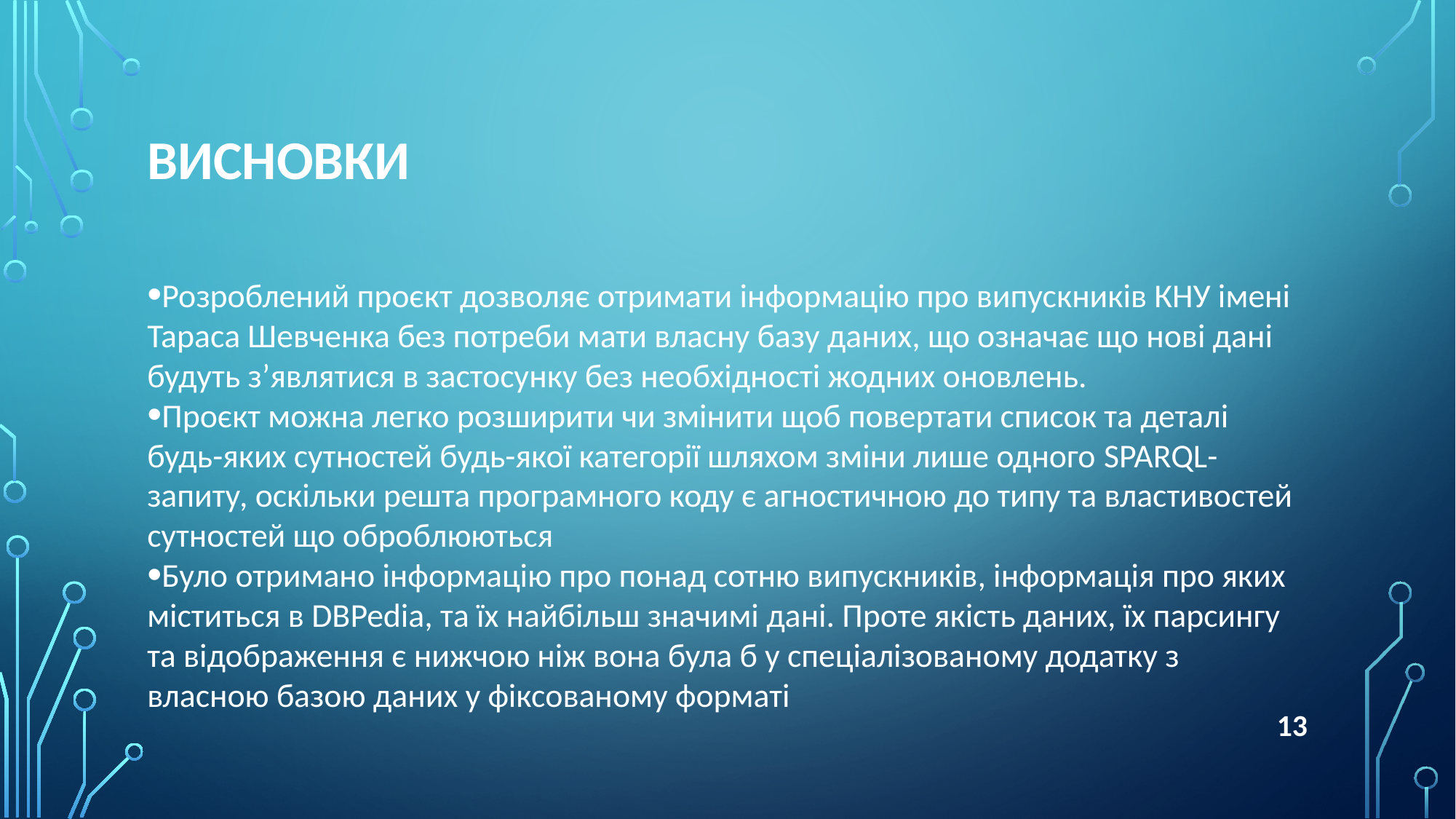

# Висновки
Розроблений проєкт дозволяє отримати інформацію про випускників КНУ імені Тараса Шевченка без потреби мати власну базу даних, що означає що нові дані будуть з’являтися в застосунку без необхідності жодних оновлень.
Проєкт можна легко розширити чи змінити щоб повертати список та деталі будь-яких сутностей будь-якої категорії шляхом зміни лише одного SPARQL-запиту, оскільки решта програмного коду є агностичною до типу та властивостей сутностей що оброблюються
Було отримано інформацію про понад сотню випускників, інформація про яких міститься в DBPedia, та їх найбільш значимі дані. Проте якість даних, їх парсингу та відображення є нижчою ніж вона була б у спеціалізованому додатку з власною базою даних у фіксованому форматі
13